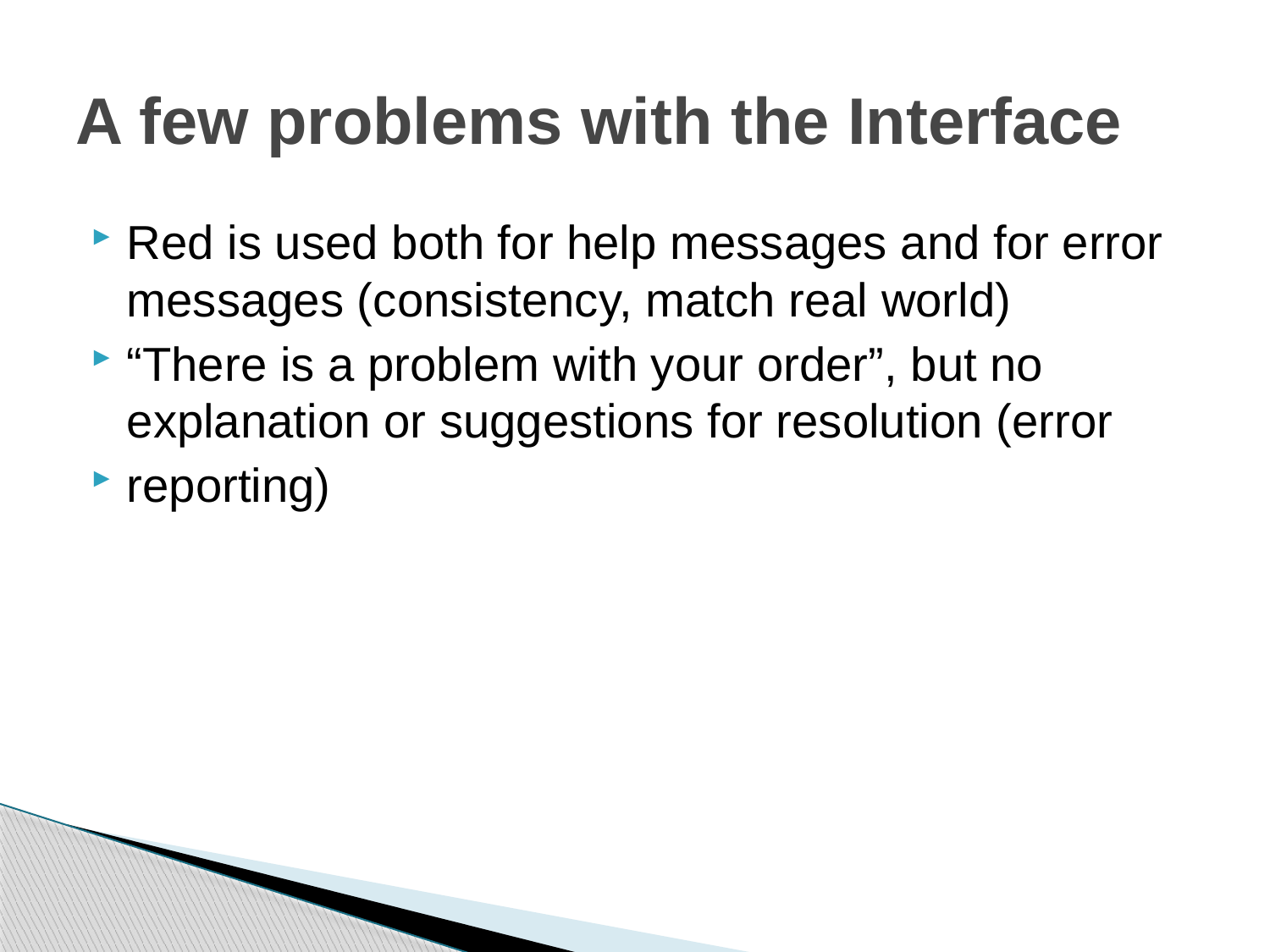

# A few problems with the Interface
Red is used both for help messages and for error messages (consistency, match real world)
“There is a problem with your order”, but no explanation or suggestions for resolution (error
reporting)